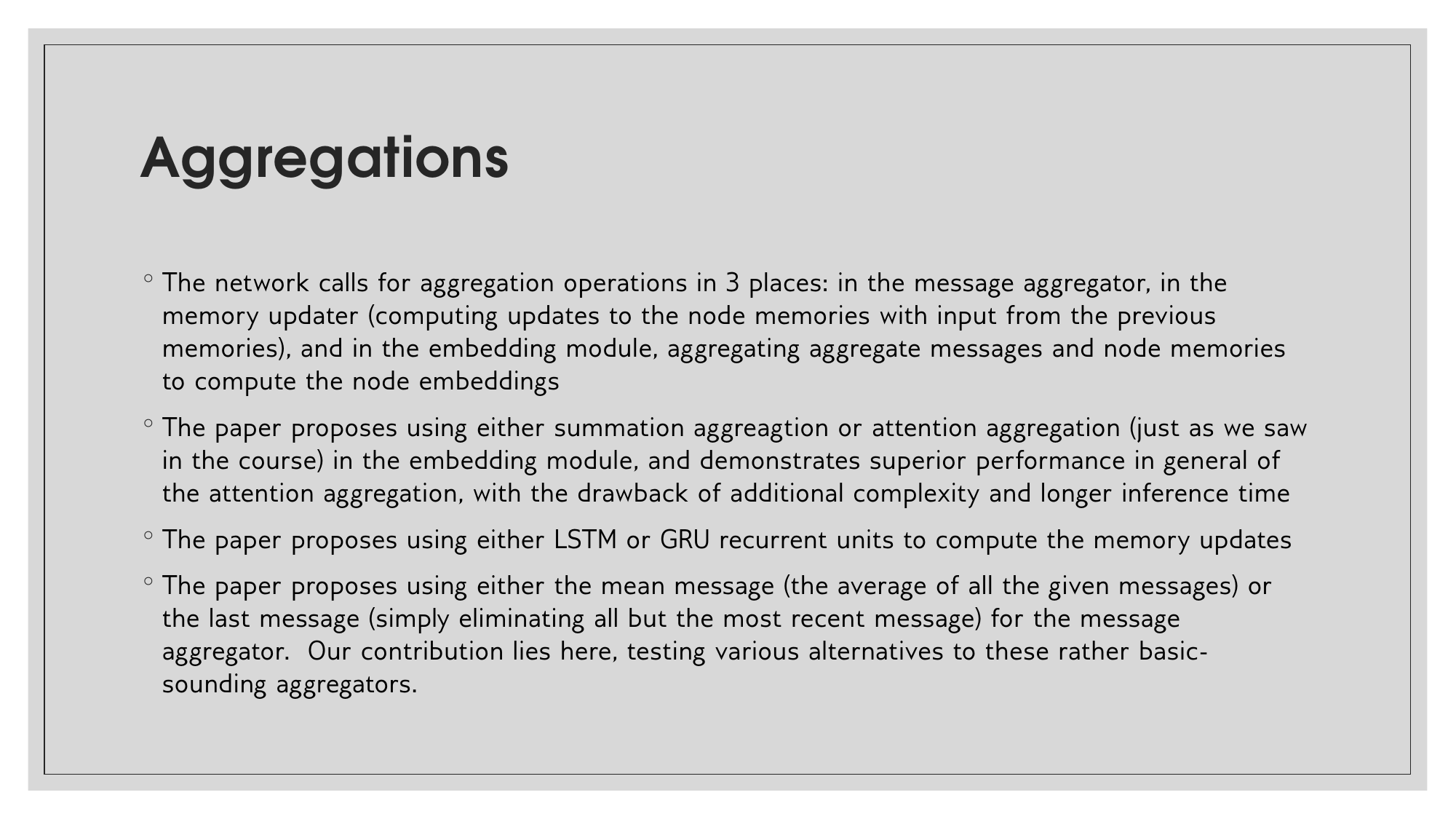

# Aggregations
The network calls for aggregation operations in 3 places: in the message aggregator, in the memory updater (computing updates to the node memories with input from the previous memories), and in the embedding module, aggregating aggregate messages and node memories to compute the node embeddings
The paper proposes using either summation aggreagtion or attention aggregation (just as we saw in the course) in the embedding module, and demonstrates superior performance in general of the attention aggregation, with the drawback of additional complexity and longer inference time
The paper proposes using either LSTM or GRU recurrent units to compute the memory updates
The paper proposes using either the mean message (the average of all the given messages) or the last message (simply eliminating all but the most recent message) for the message aggregator.  Our contribution lies here, testing various alternatives to these rather basic-sounding aggregators.